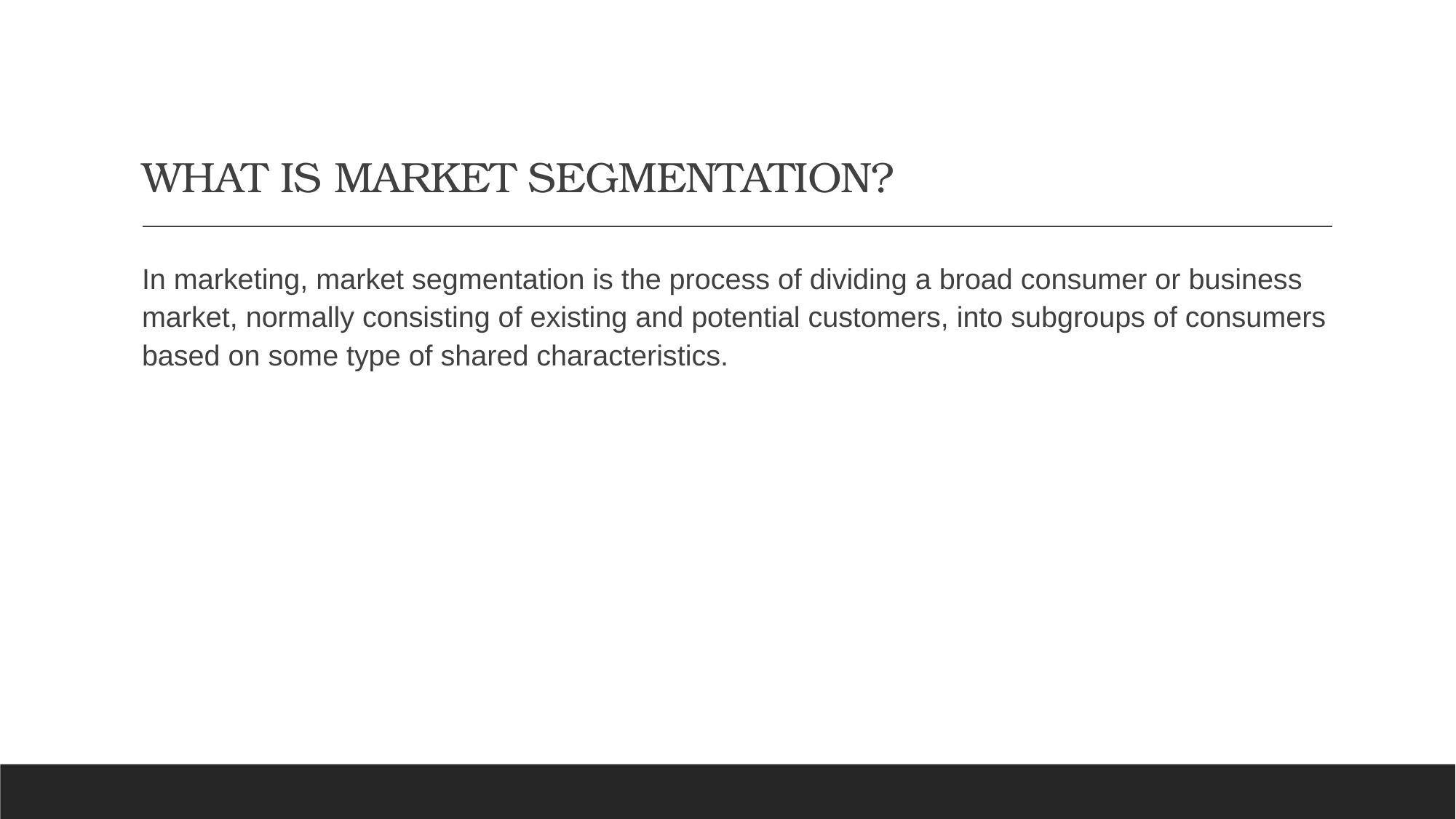

# WHAT IS MARKET SEGMENTATION?
In marketing, market segmentation is the process of dividing a broad consumer or business market, normally consisting of existing and potential customers, into subgroups of consumers based on some type of shared characteristics.